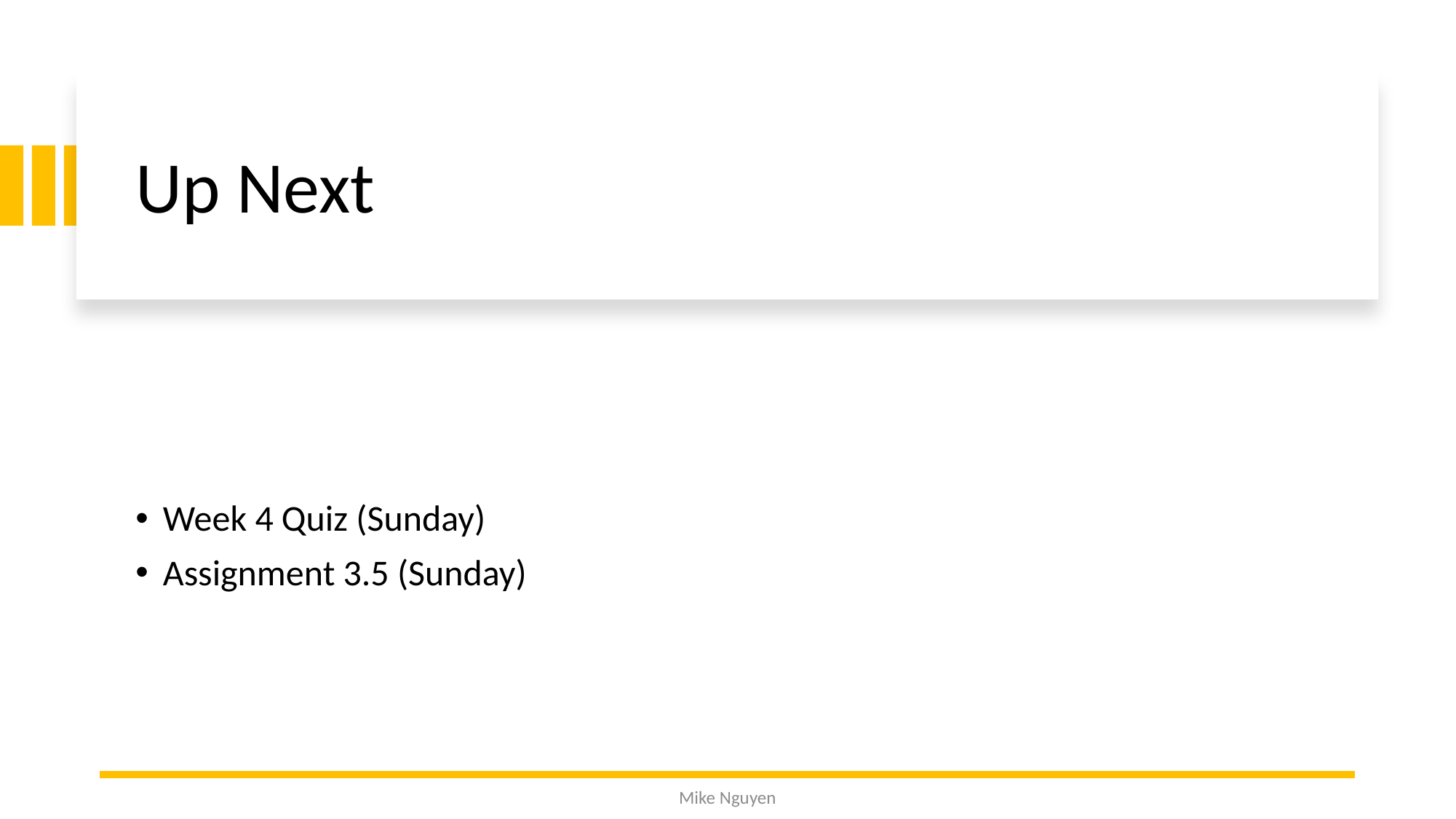

# Up Next

Week 4 Quiz (Sunday)
Assignment 3.5 (Sunday)
Mike Nguyen